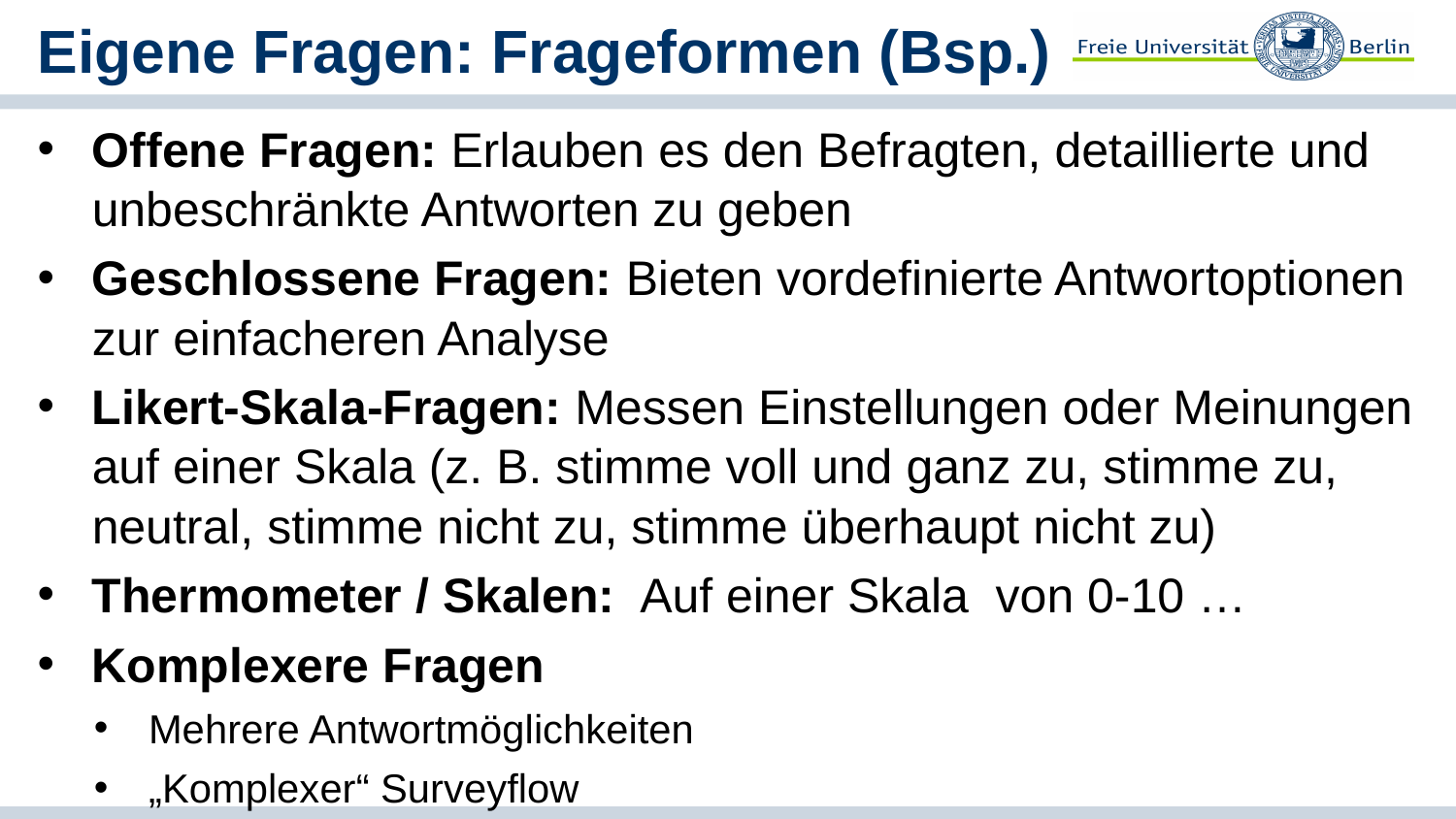

# Eigene Fragen: Frageformen (Bsp.)
Offene Fragen: Erlauben es den Befragten, detaillierte und unbeschränkte Antworten zu geben
Geschlossene Fragen: Bieten vordefinierte Antwortoptionen zur einfacheren Analyse
Likert-Skala-Fragen: Messen Einstellungen oder Meinungen auf einer Skala (z. B. stimme voll und ganz zu, stimme zu, neutral, stimme nicht zu, stimme überhaupt nicht zu)
Thermometer / Skalen:  Auf einer Skala  von 0-10 …
Komplexere Fragen
Mehrere Antwortmöglichkeiten
„Komplexer“ Surveyflow